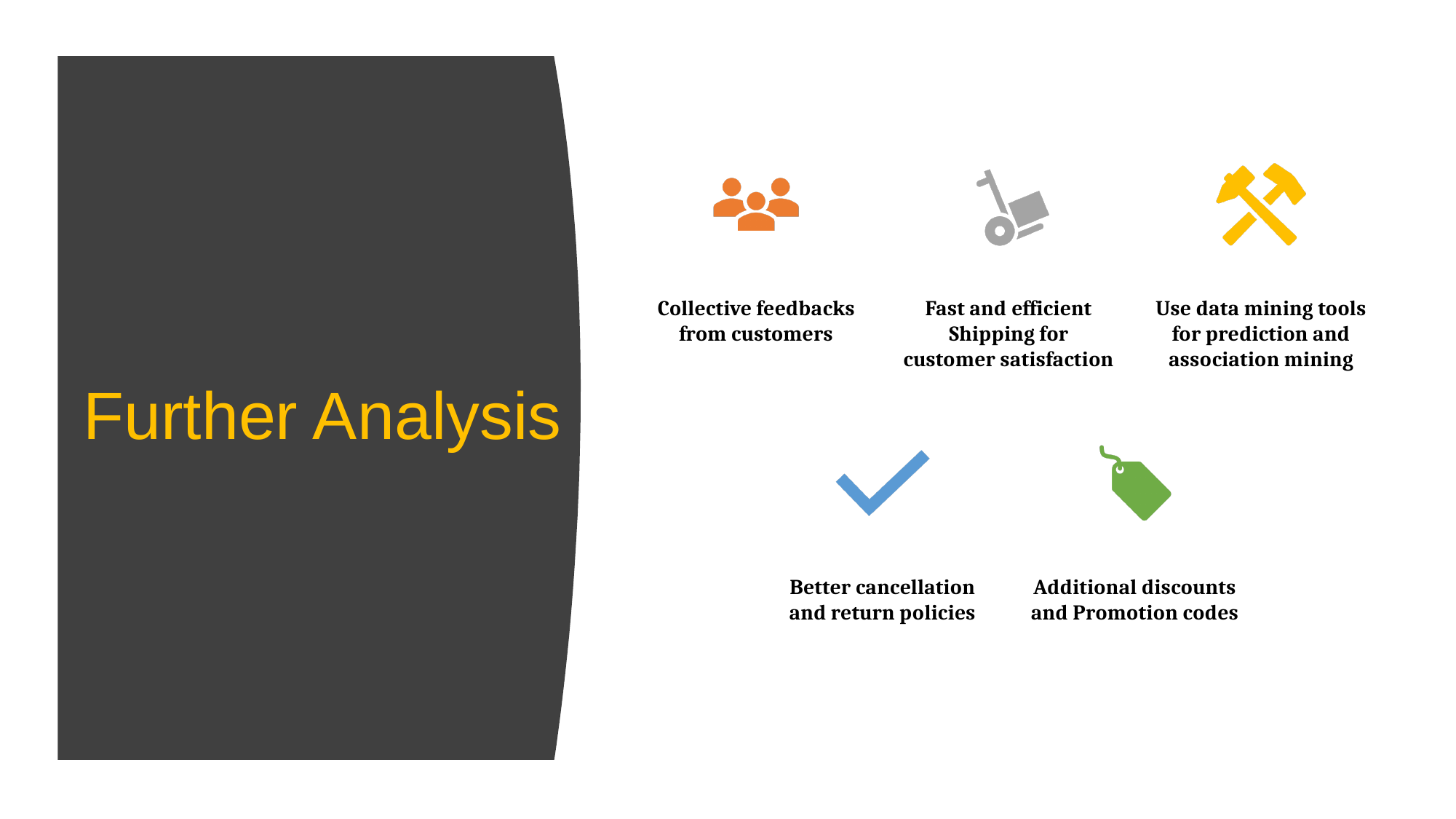

Collective feedbacks from customers
Fast and efficient Shipping for customer satisfaction
Use data mining tools for prediction and association mining
Better cancellation and return policies
Additional discounts and Promotion codes

# Further Analysis